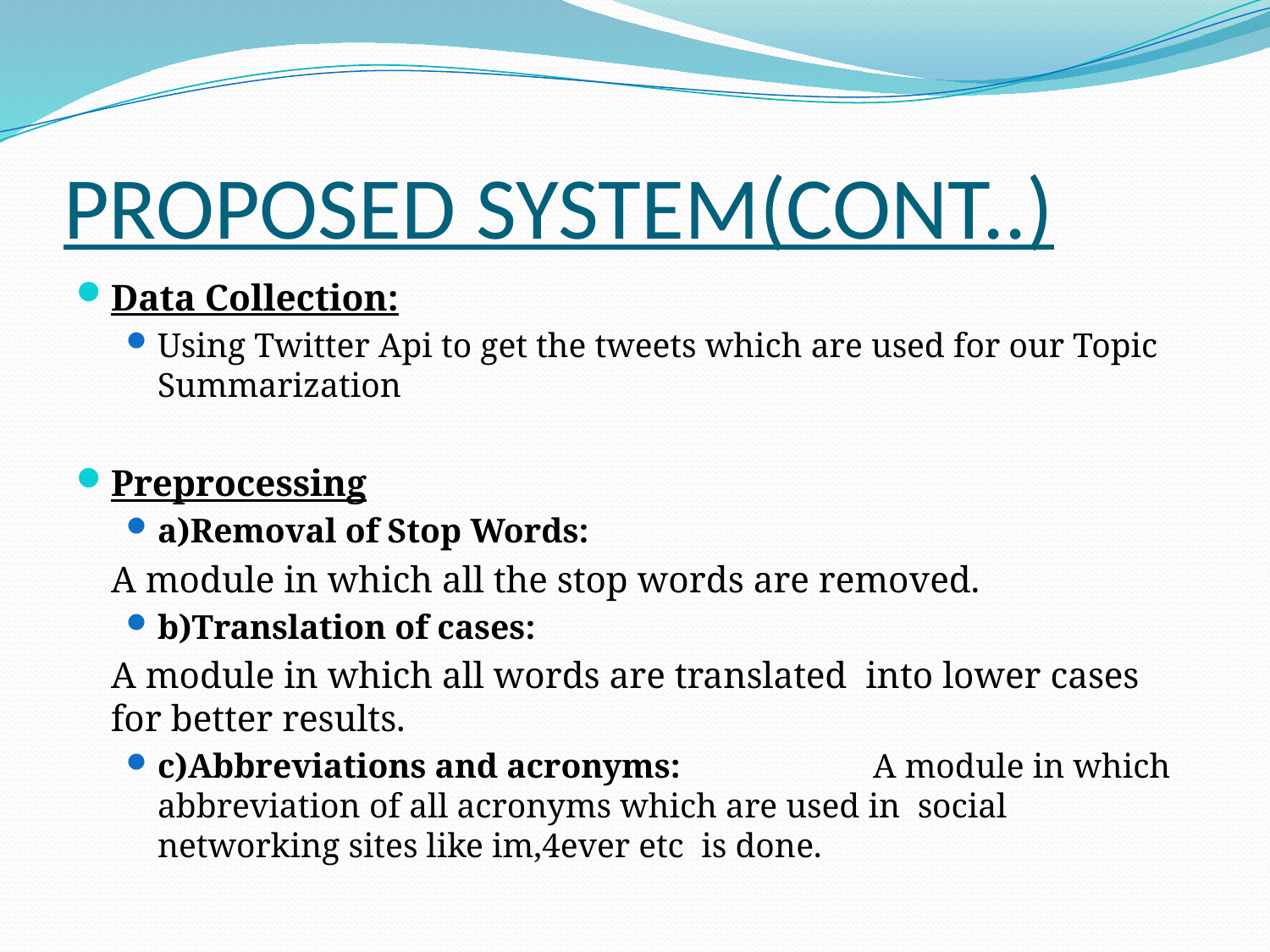

# PROPOSED SYSTEM(CONT..)
Data Collection:
Using Twitter Api to get the tweets which are used for our Topic Summarization

Preprocessing
	a)Removal of Stop Words:
			A module in which all the stop words are removed.
	b)Translation of cases:
			A module in which all words are translated  into lower cases for better results.
	c)Abbreviations and acronyms:				              A module in which abbreviation of all acronyms which are used in  social networking sites like im,4ever etc  is done.